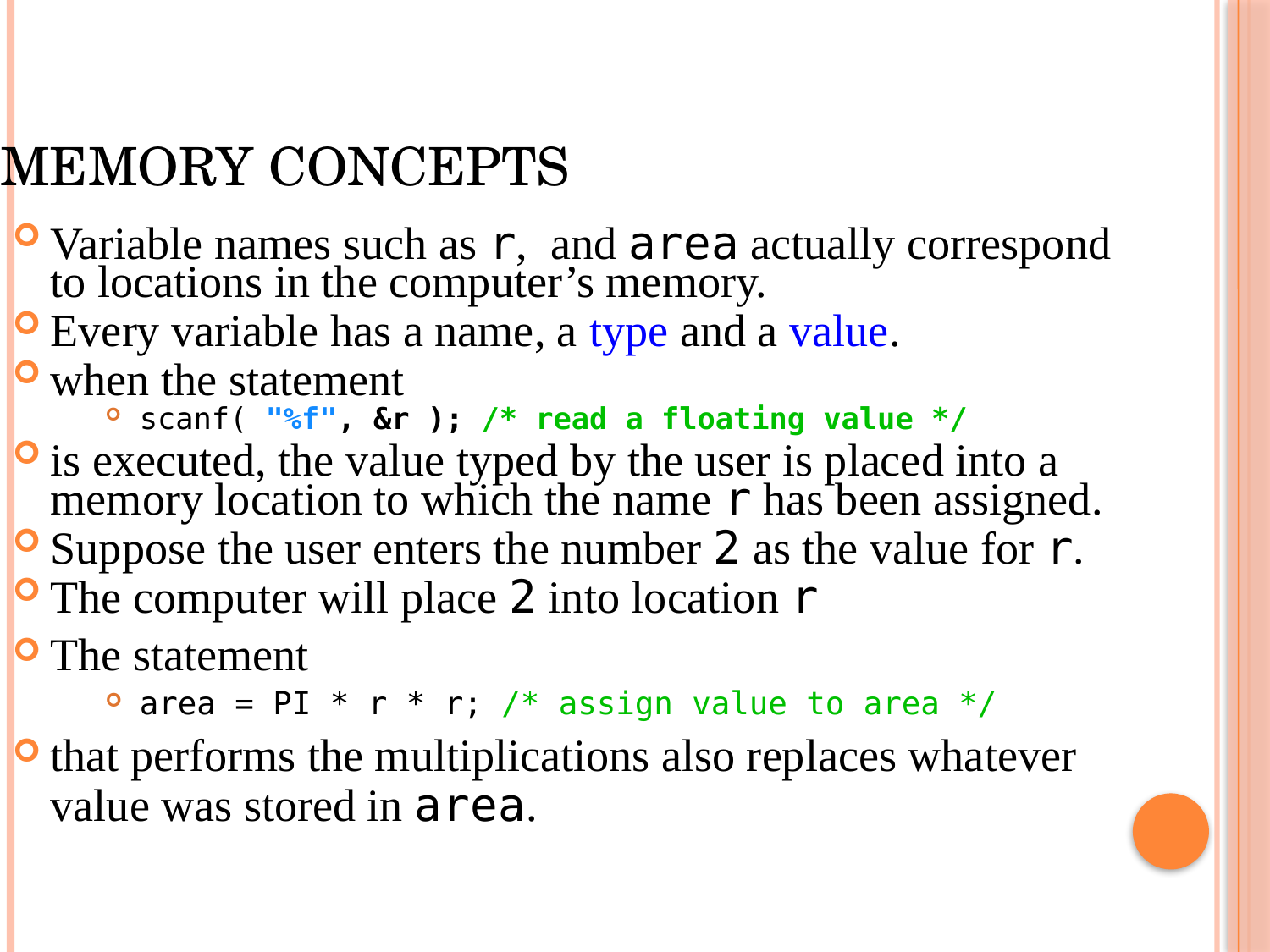

Memory Concepts
Variable names such as r,  and area actually correspond to locations in the computer’s memory.
Every variable has a name, a type and a value.
when the statement
scanf( "%f", &r ); /* read a floating value */
is executed, the value typed by the user is placed into a memory location to which the name r has been assigned.
Suppose the user enters the number 2 as the value for r.
The computer will place 2 into location r
The statement
area = PI * r * r; /* assign value to area */
that performs the multiplications also replaces whatever value was stored in area.